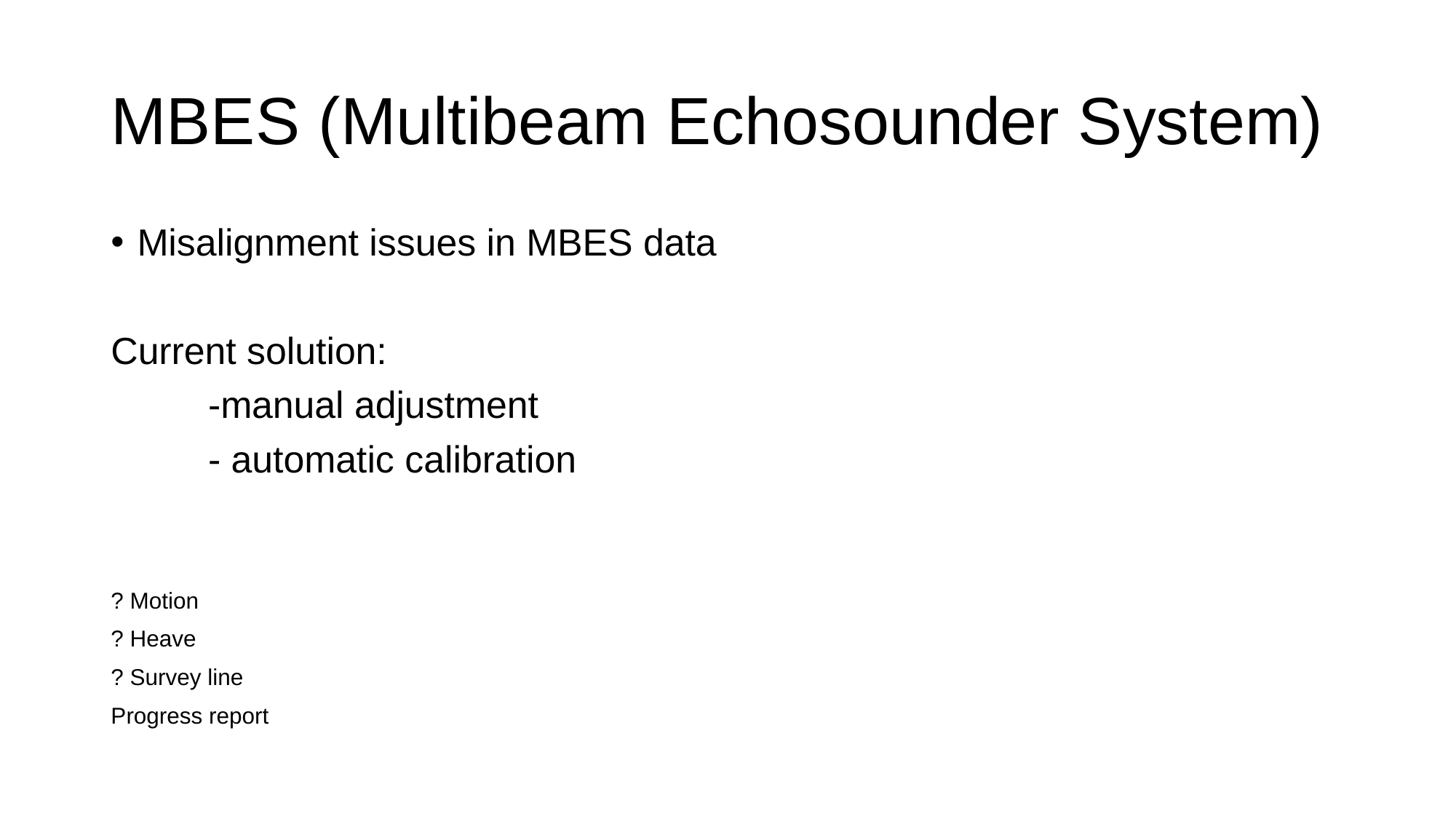

# MBES (Multibeam Echosounder System)
Misalignment issues in MBES data

Current solution:
	-manual adjustment
	- automatic calibration

? Motion
? Heave
? Survey line
Progress report